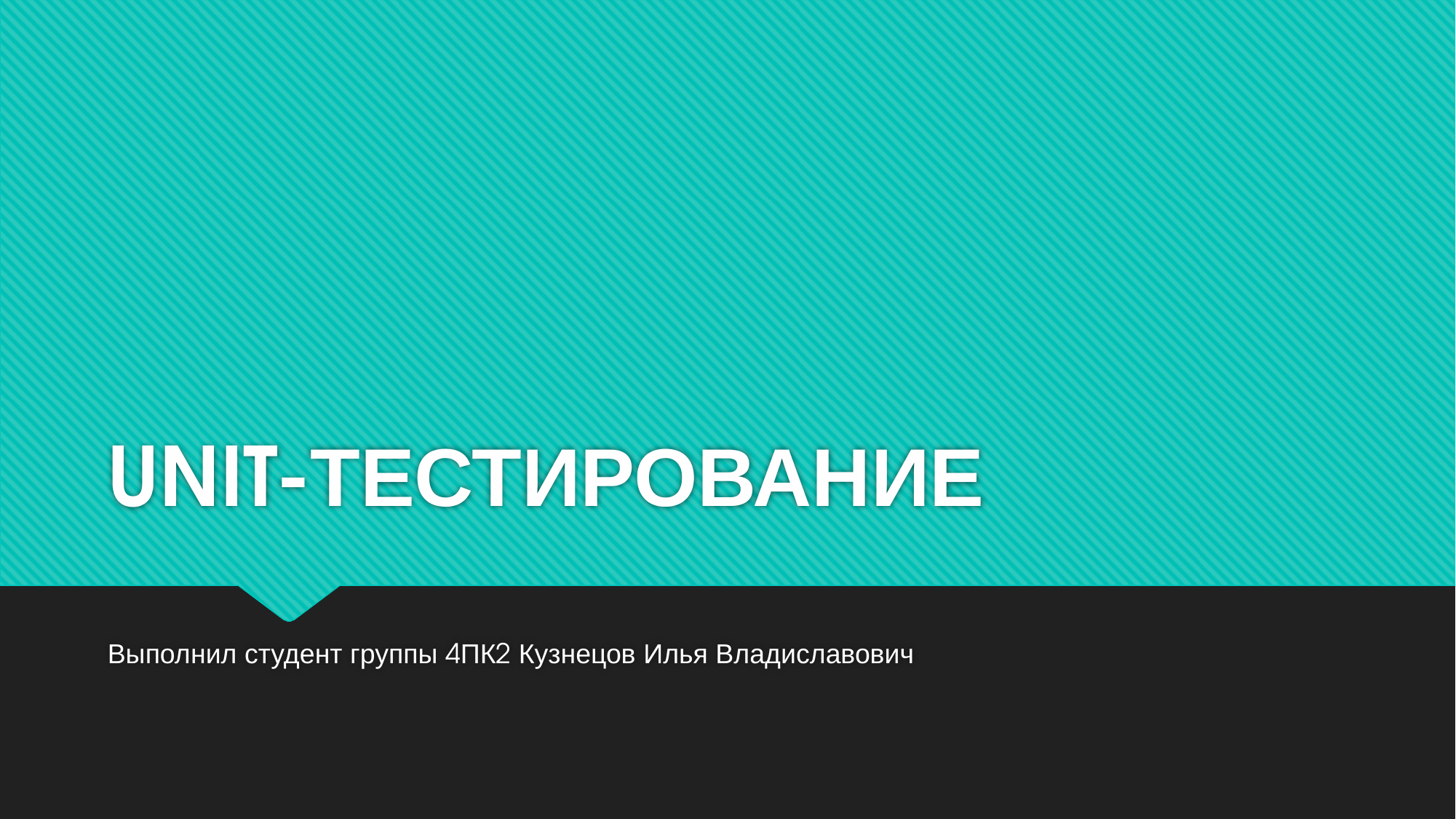

# UNIT-ТЕСТИРОВАНИЕ
Выполнил студент группы 4ПК2 Кузнецов Илья Владиславович